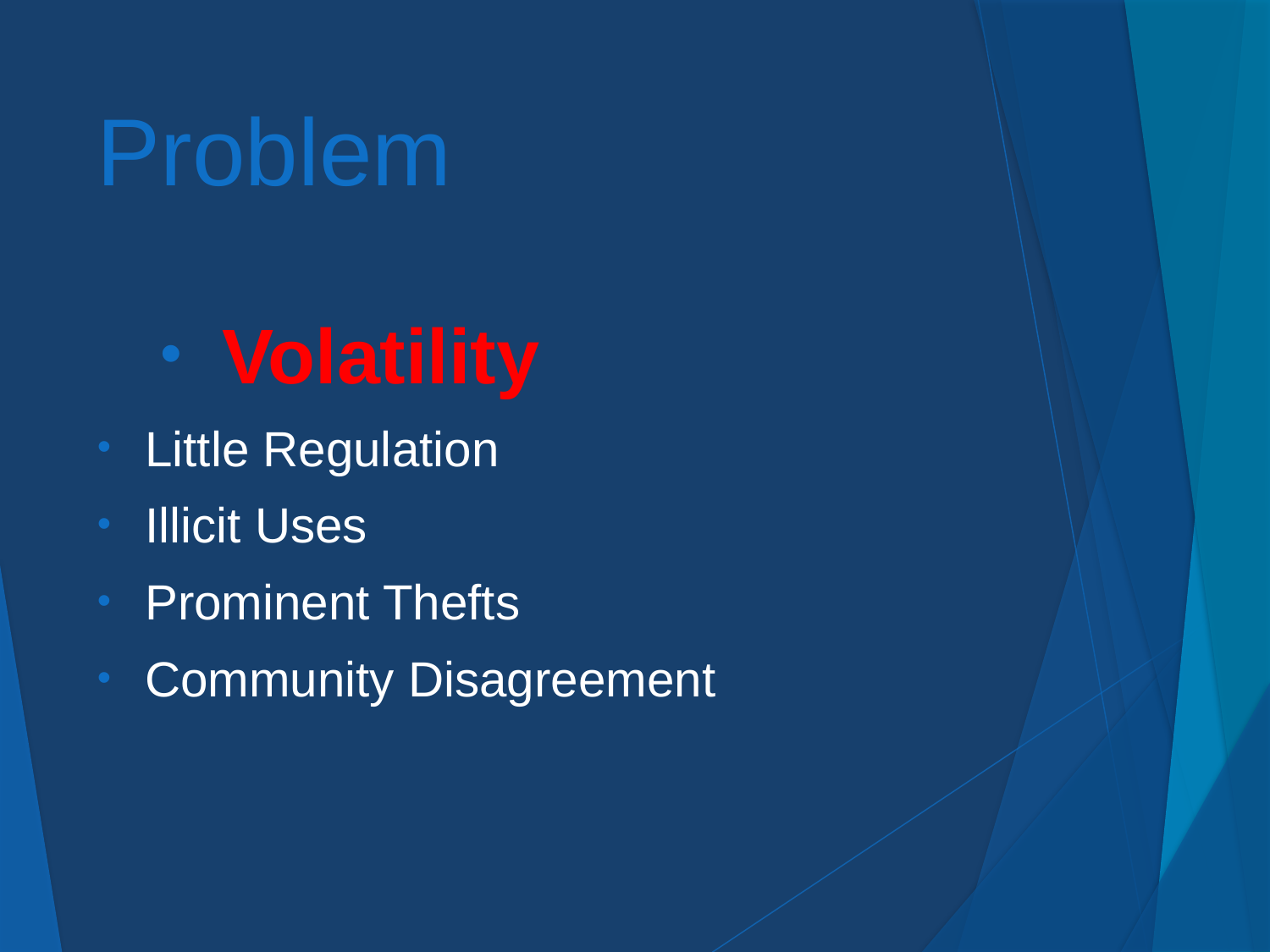

# Problem
 Volatility
Little Regulation
Illicit Uses
Prominent Thefts
Community Disagreement